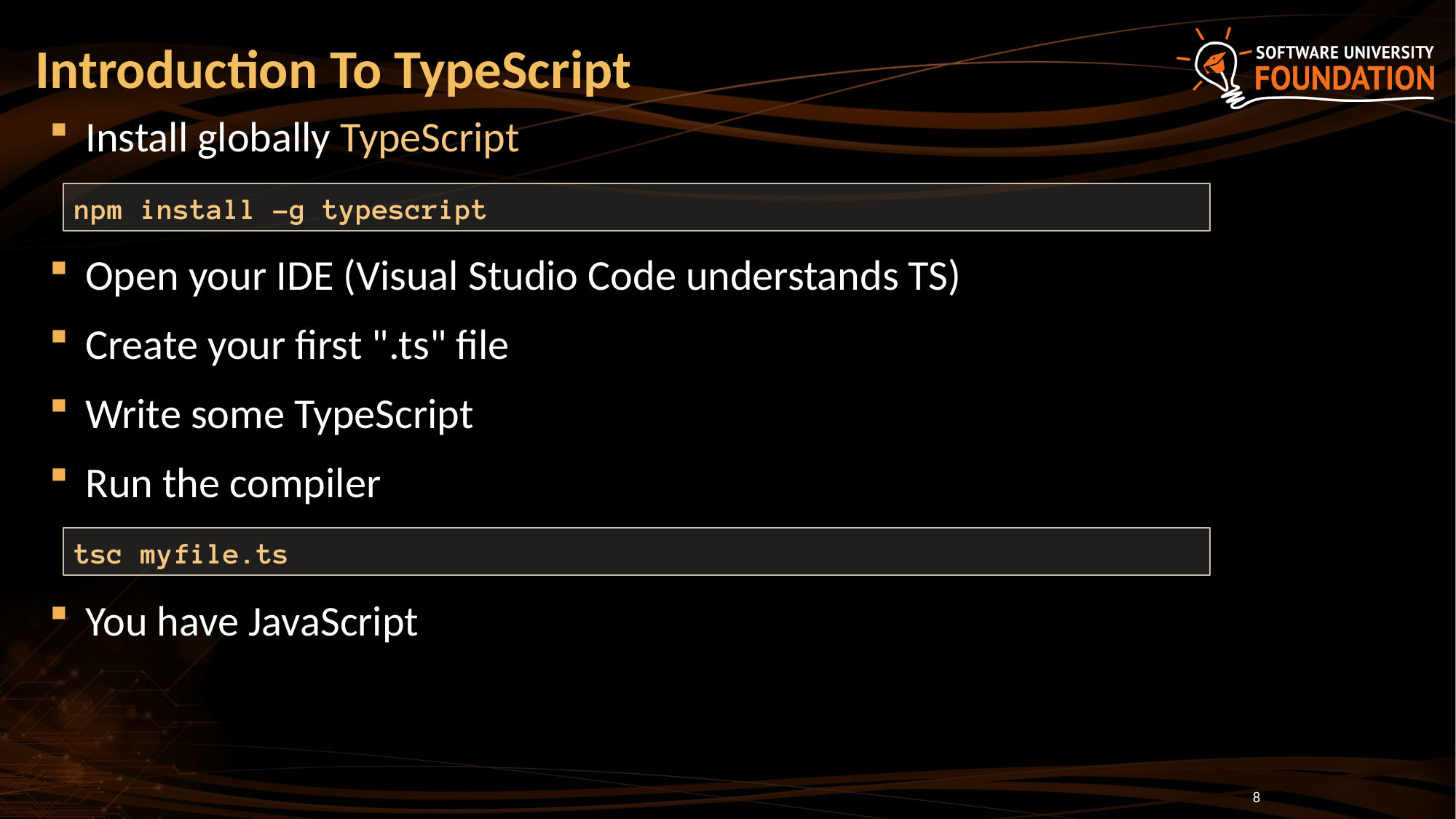

# Introduction To TypeScript
Install globally TypeScript

Open your IDE (Visual Studio Code understands TS)
Create your first ".ts" file
Write some TypeScript
Run the compiler

You have JavaScript

npm install -g typescript
tsc myfile.ts
8